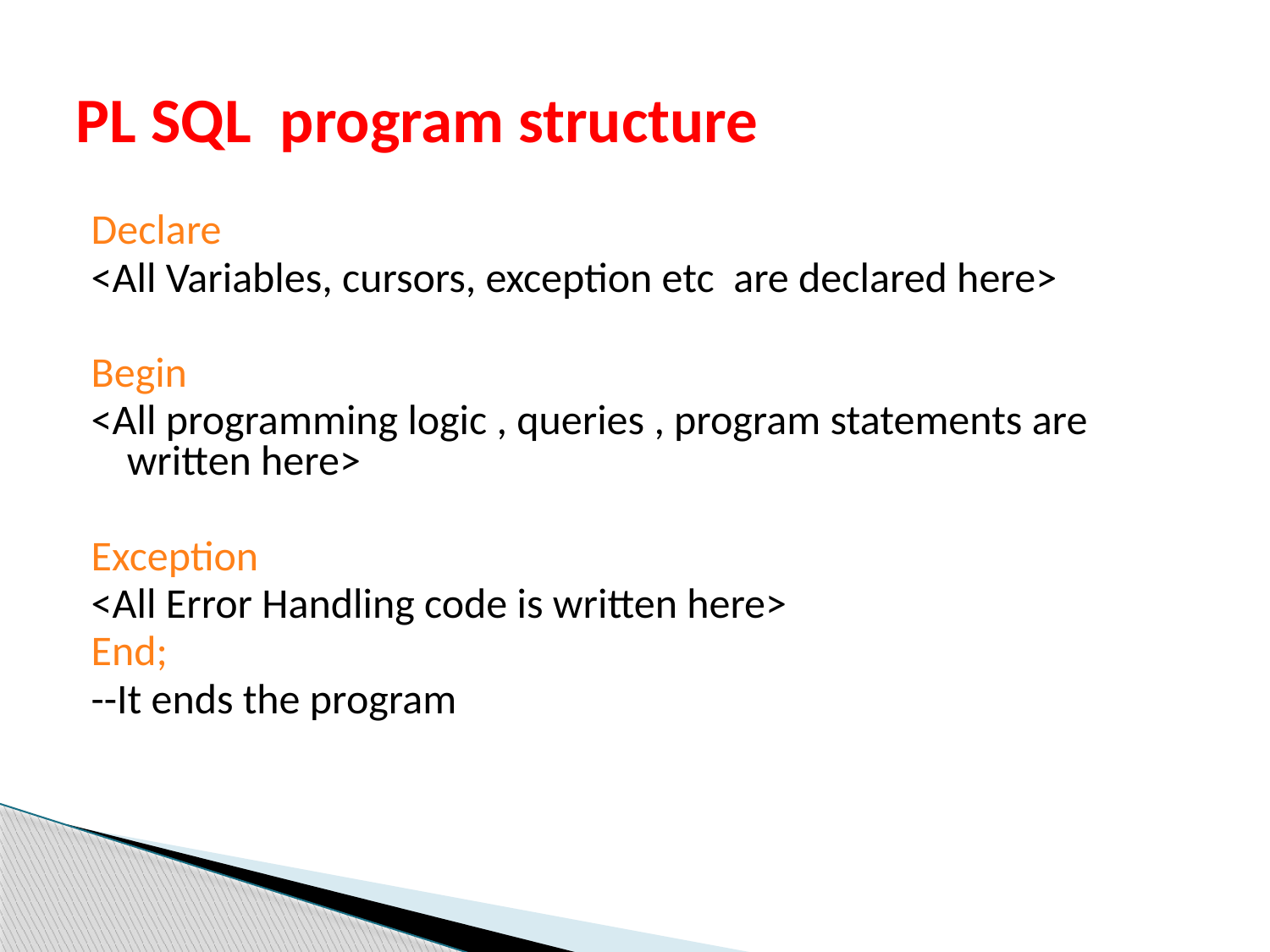

# PL SQL  program structure
Declare
<All Variables, cursors, exception etc  are declared here>

Begin
<All programming logic , queries , program statements are written here>

Exception
<All Error Handling code is written here>
End;
--It ends the program